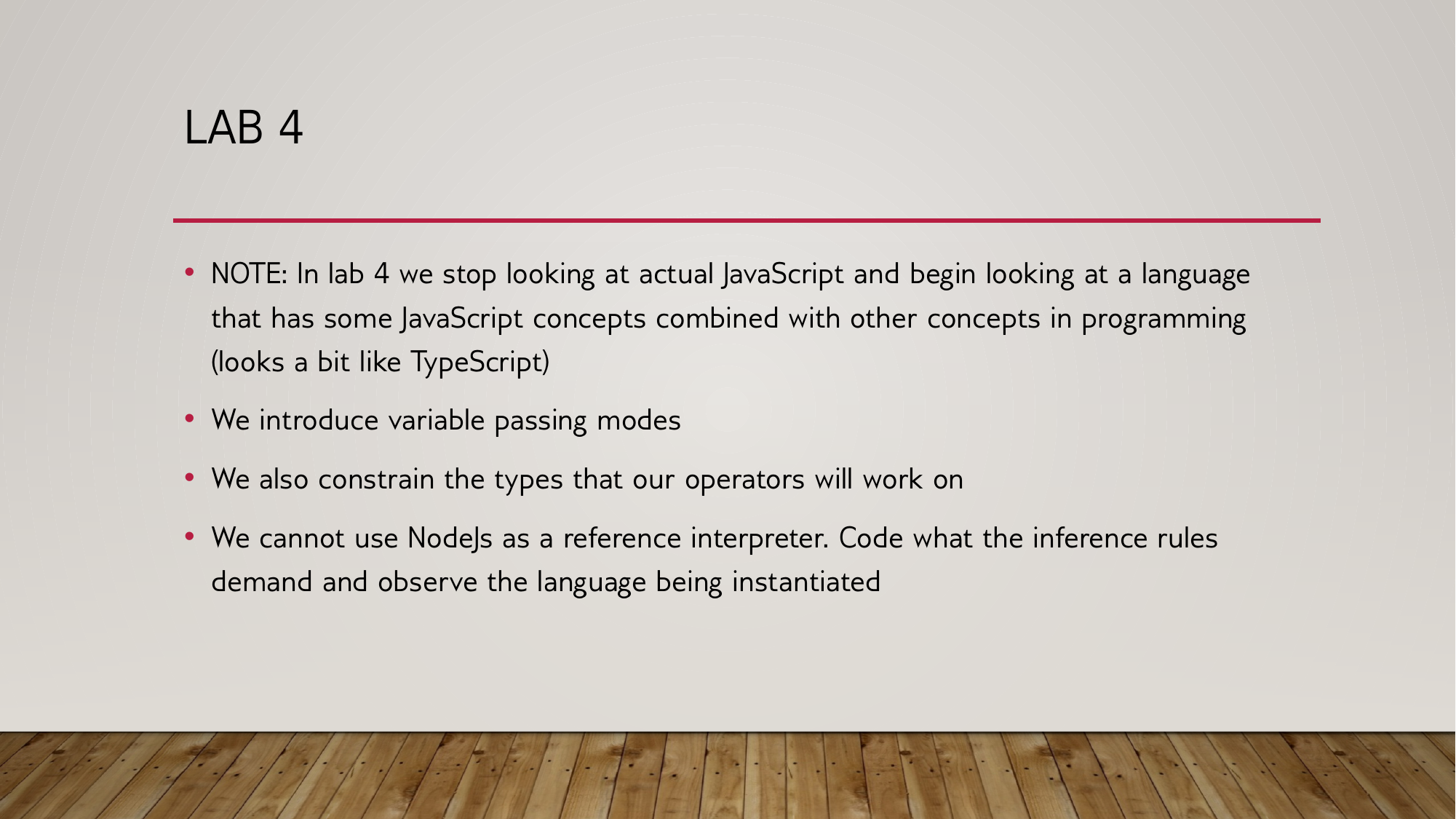

# Lab 4
NOTE: In lab 4 we stop looking at actual JavaScript and begin looking at a language that has some JavaScript concepts combined with other concepts in programming (looks a bit like TypeScript)
We introduce variable passing modes
We also constrain the types that our operators will work on
We cannot use NodeJs as a reference interpreter. Code what the inference rules demand and observe the language being instantiated